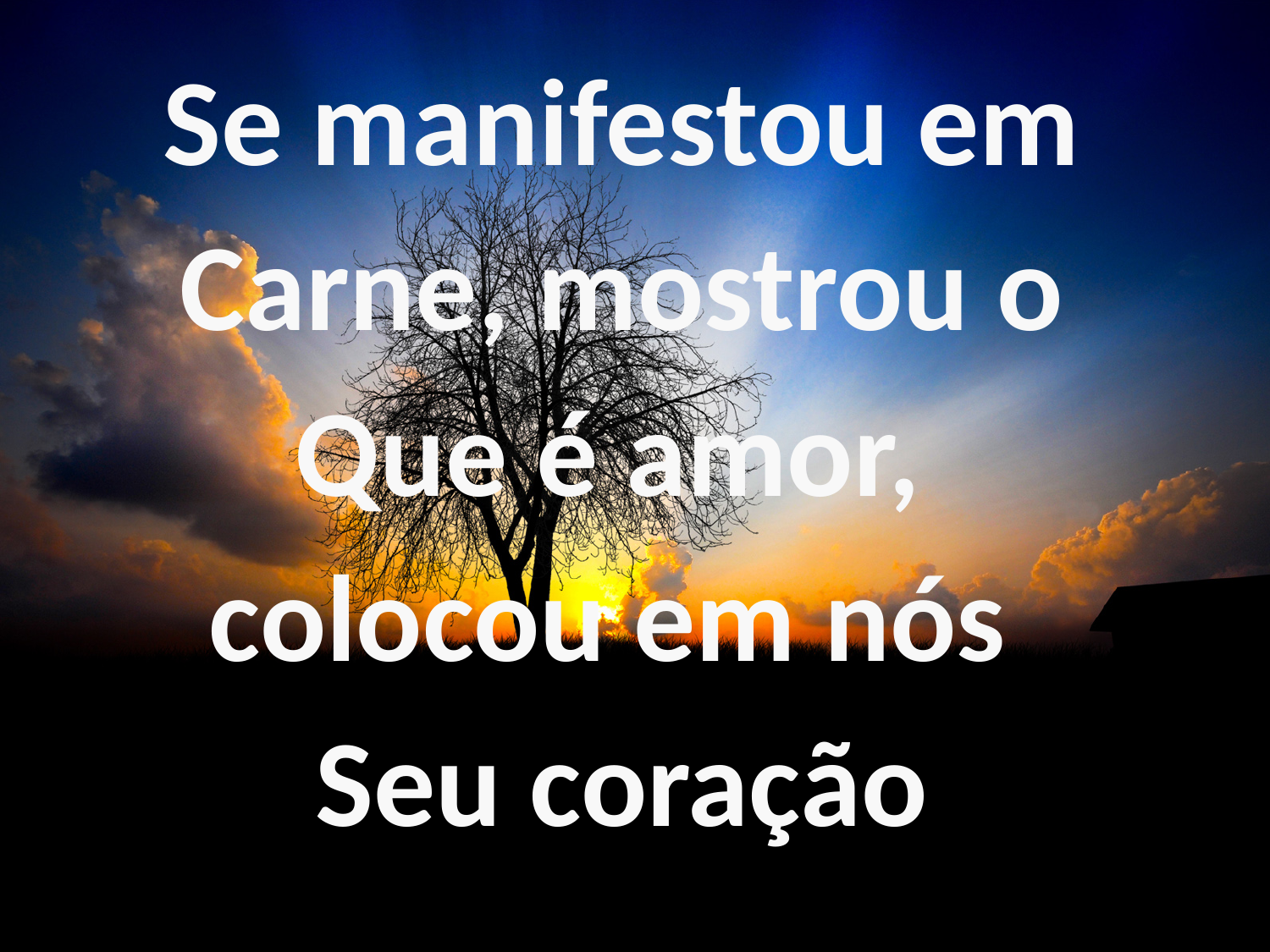

Se manifestou em
Carne, mostrou o
Que é amor,
colocou em nós
Seu coração